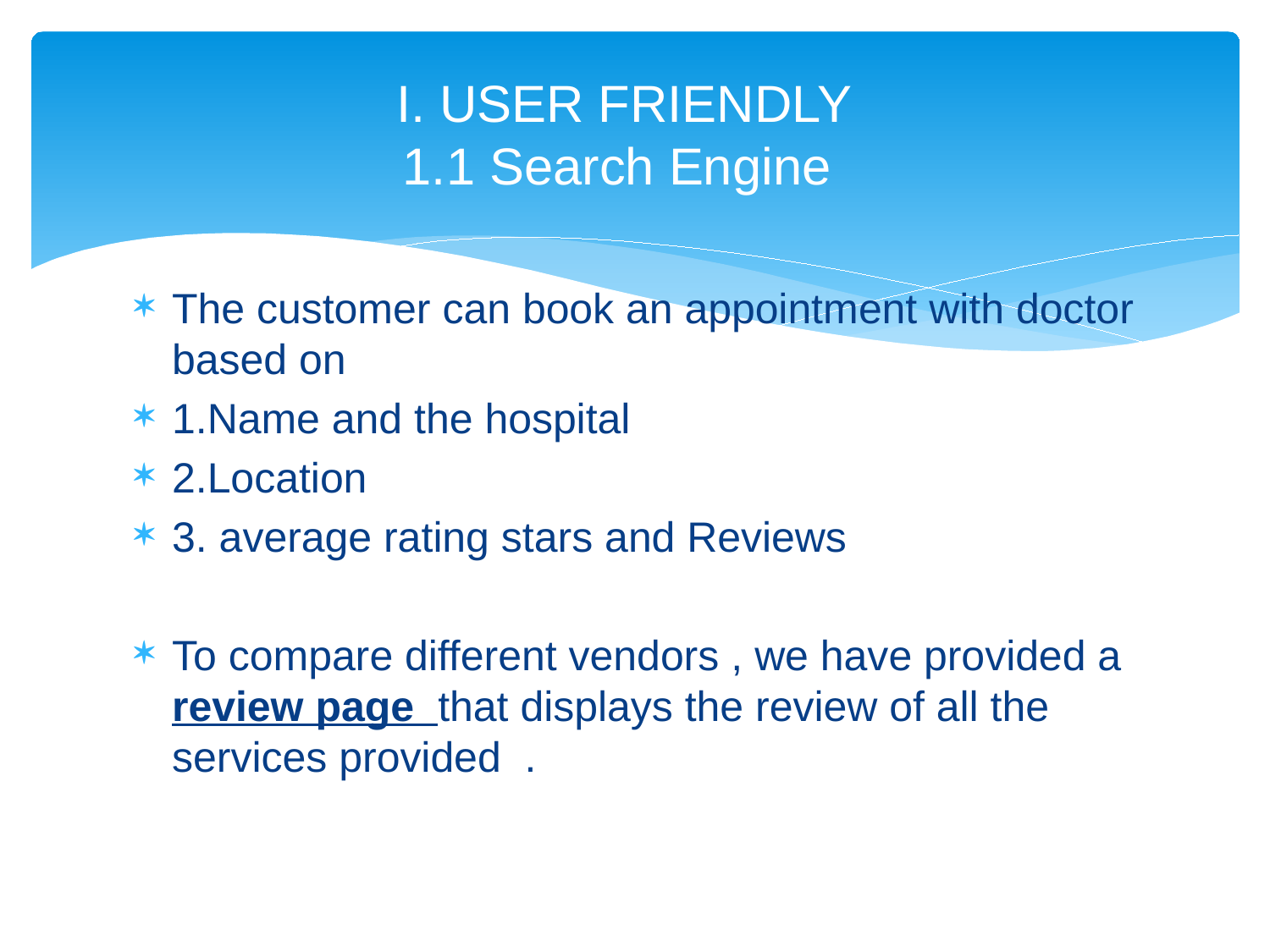

# I. USER FRIENDLY 1.1 Search Engine
The customer can book an appointment with doctor based on
1.Name and the hospital
2.Location
3. average rating stars and Reviews

To compare different vendors , we have provided a review page  that displays the review of all the services provided  .